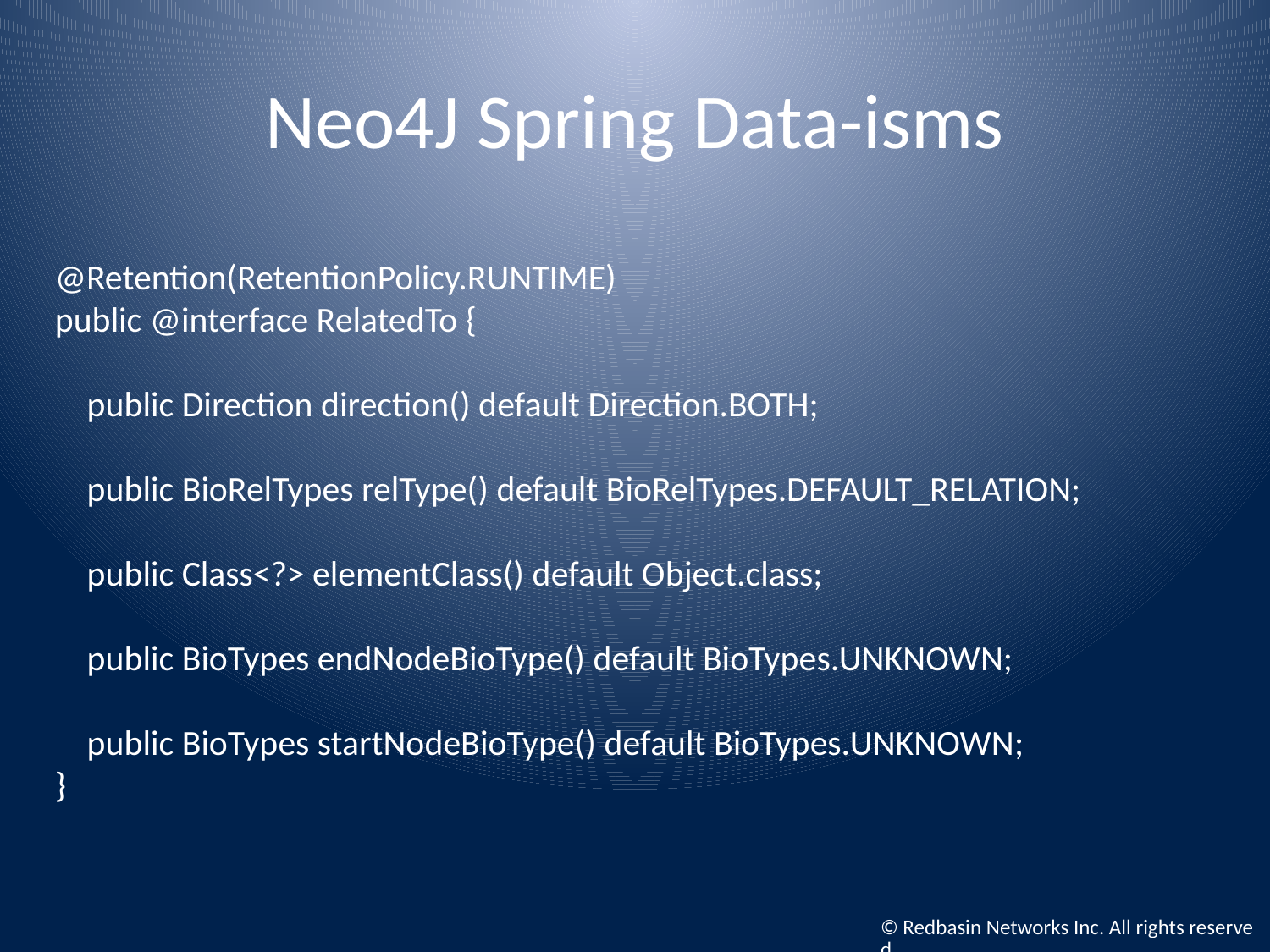

# Neo4J Spring Data-isms
@Retention(RetentionPolicy.RUNTIME)
public @interface RelatedTo {

    public Direction direction() default Direction.BOTH;

    public BioRelTypes relType() default BioRelTypes.DEFAULT_RELATION;

    public Class<?> elementClass() default Object.class;

    public BioTypes endNodeBioType() default BioTypes.UNKNOWN;

    public BioTypes startNodeBioType() default BioTypes.UNKNOWN;
}
© Redbasin Networks Inc. All rights reserved.